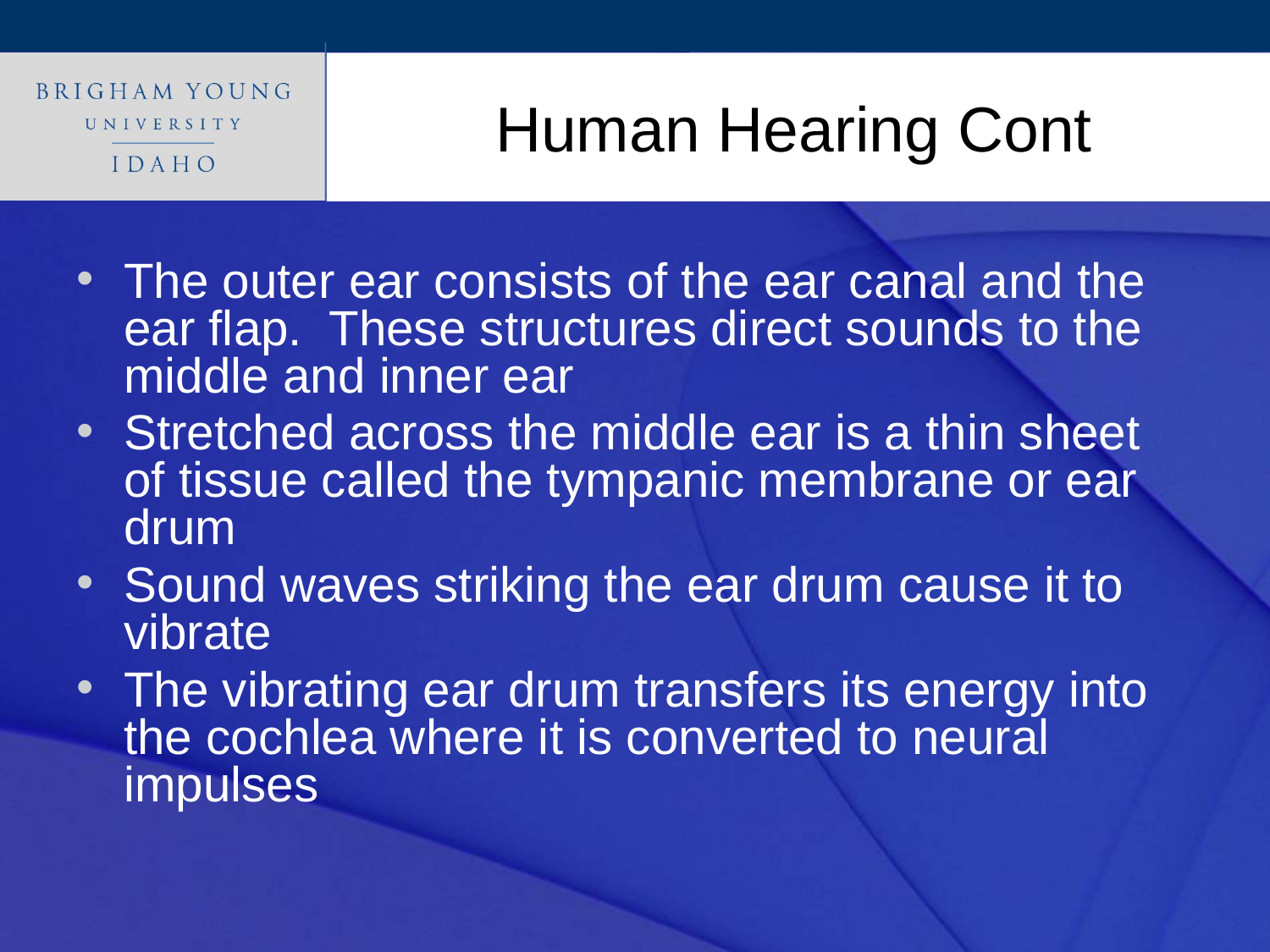

# Human Hearing Cont
The outer ear consists of the ear canal and the ear flap.  These structures direct sounds to the middle and inner ear
Stretched across the middle ear is a thin sheet of tissue called the tympanic membrane or ear drum
Sound waves striking the ear drum cause it to vibrate
The vibrating ear drum transfers its energy into the cochlea where it is converted to neural impulses